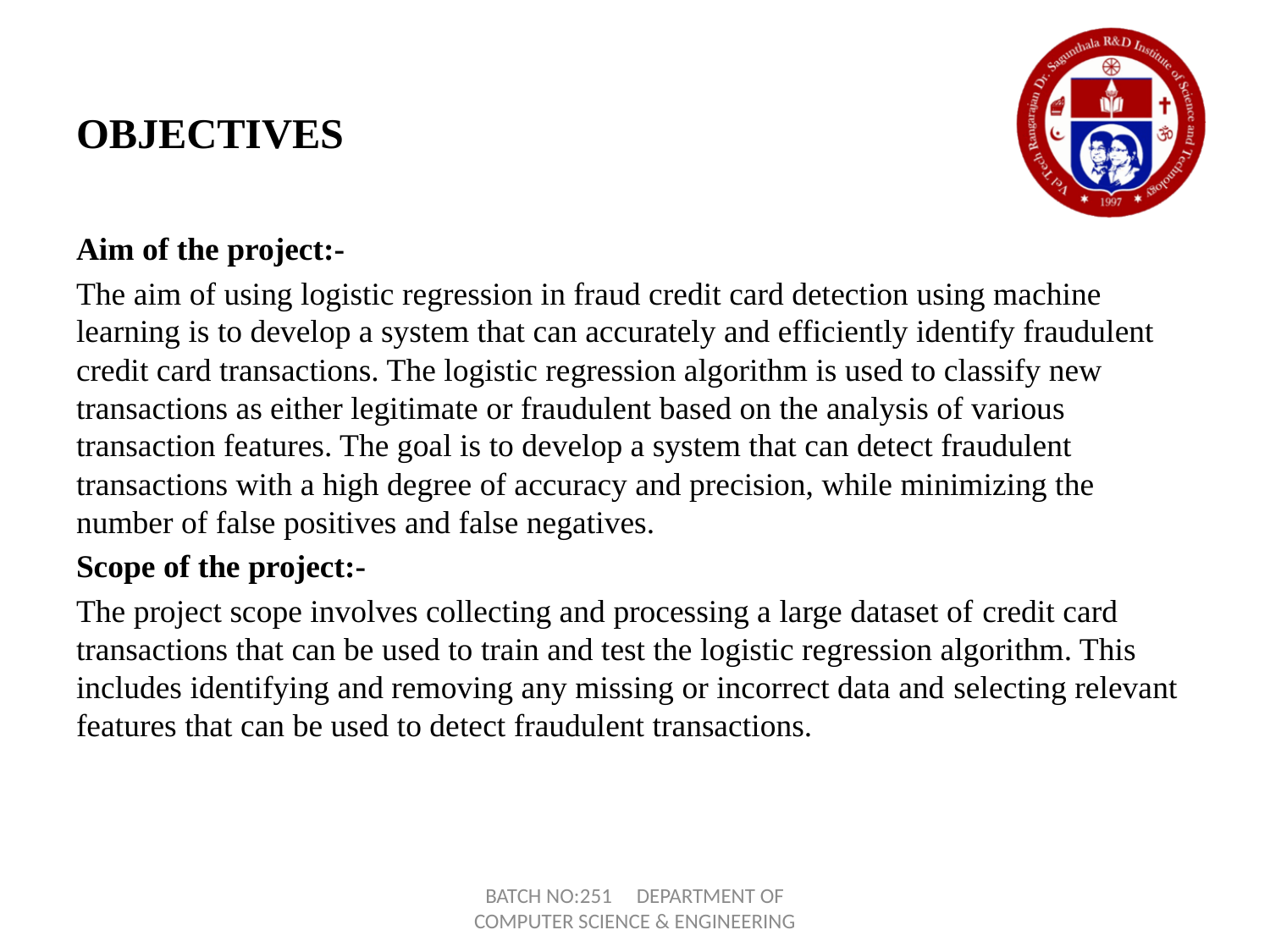

# OBJECTIVES
Aim of the project:-
The aim of using logistic regression in fraud credit card detection using machine learning is to develop a system that can accurately and efficiently identify fraudulent credit card transactions. The logistic regression algorithm is used to classify new transactions as either legitimate or fraudulent based on the analysis of various transaction features. The goal is to develop a system that can detect fraudulent transactions with a high degree of accuracy and precision, while minimizing the number of false positives and false negatives.
Scope of the project:-
The project scope involves collecting and processing a large dataset of credit card transactions that can be used to train and test the logistic regression algorithm. This includes identifying and removing any missing or incorrect data and selecting relevant features that can be used to detect fraudulent transactions.

BATCH NO:251     DEPARTMENT OF COMPUTER SCIENCE & ENGINEERING
4